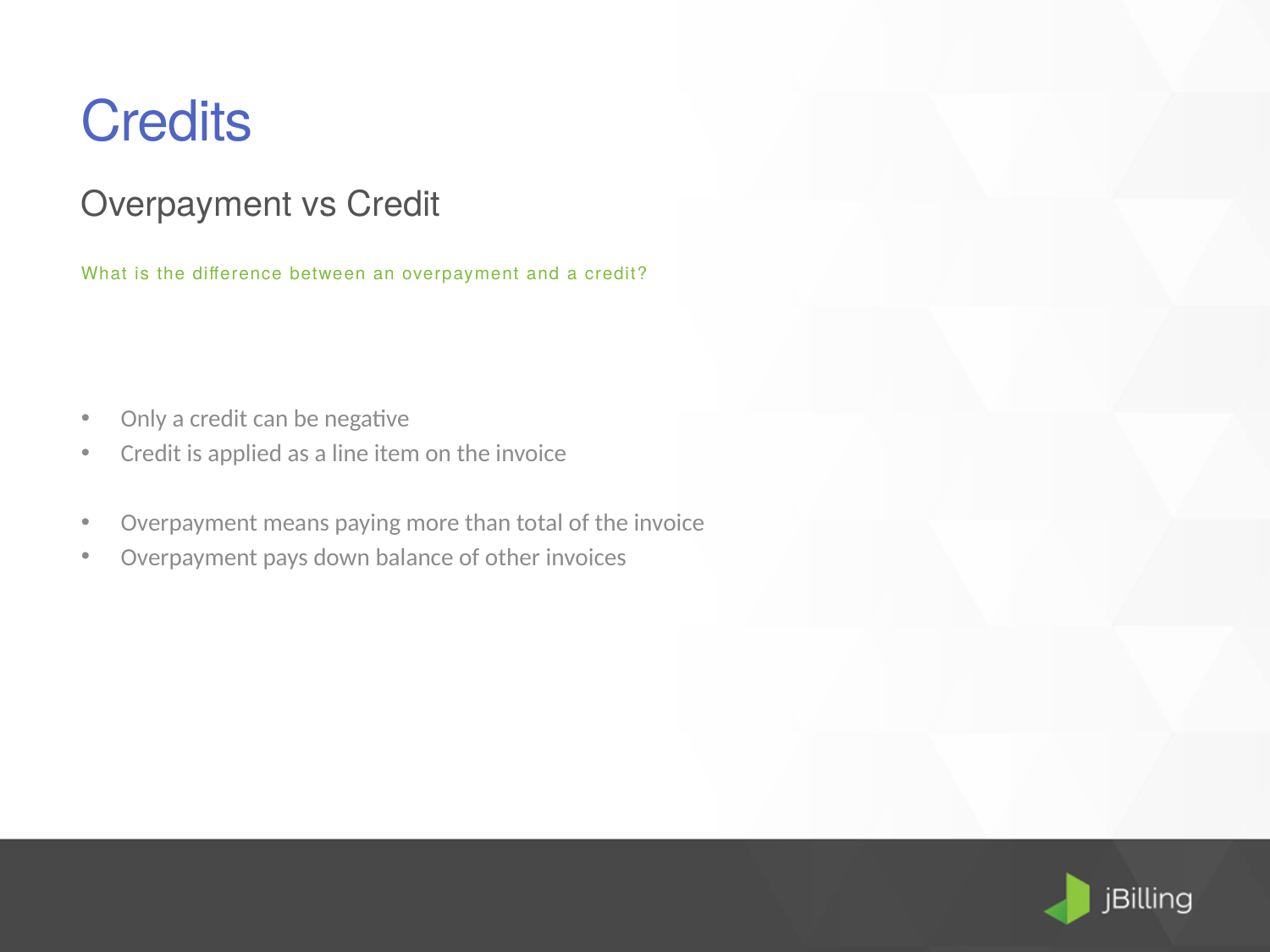

# Credits
Overpayment vs Credit
What is the difference between an overpayment and a credit?
Only a credit can be negative
Credit is applied as a line item on the invoice

Overpayment means paying more than total of the invoice
Overpayment pays down balance of other invoices